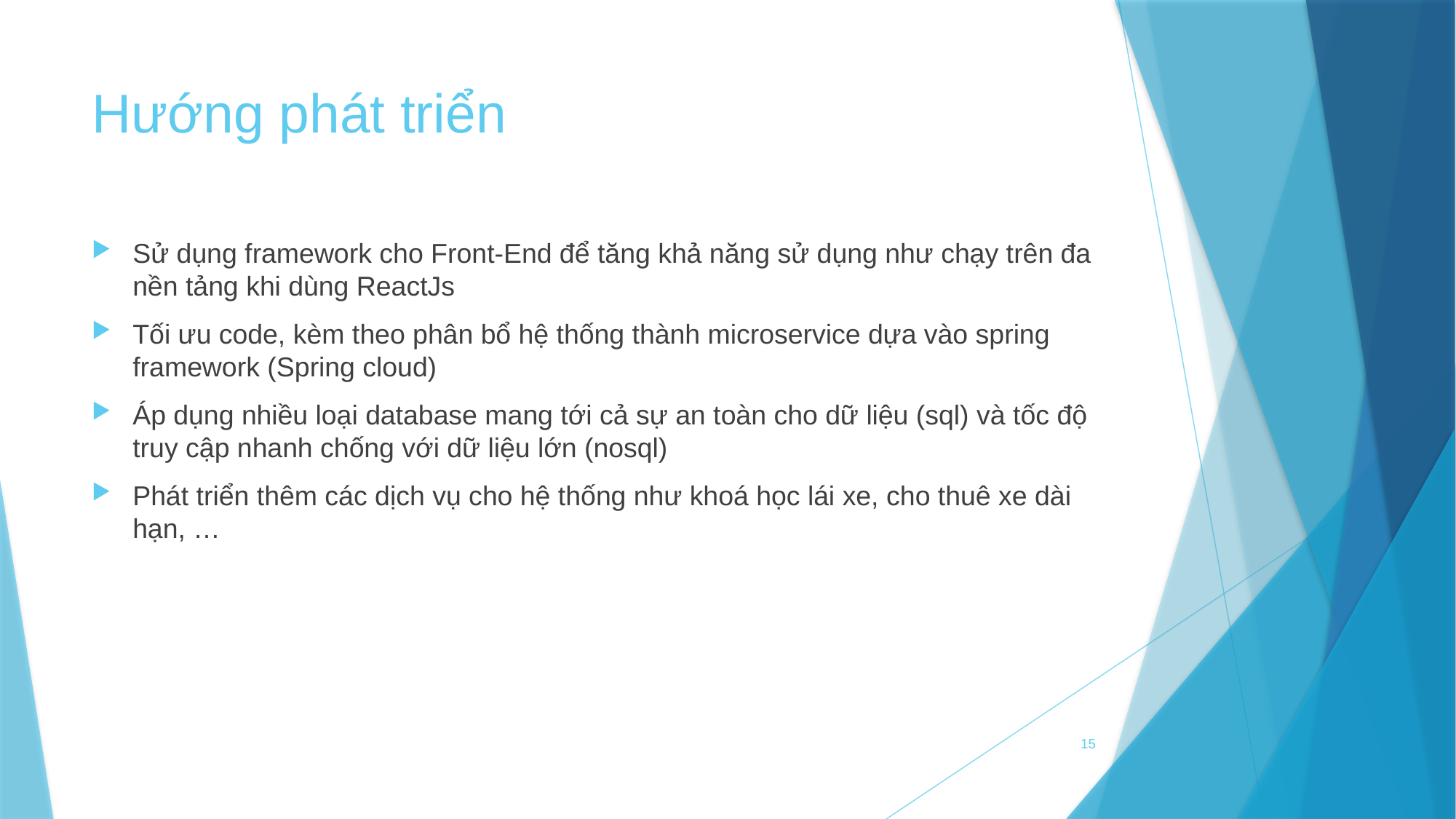

# Hướng phát triển
Sử dụng framework cho Front-End để tăng khả năng sử dụng như chạy trên đa nền tảng khi dùng ReactJs
Tối ưu code, kèm theo phân bổ hệ thống thành microservice dựa vào spring framework (Spring cloud)
Áp dụng nhiều loại database mang tới cả sự an toàn cho dữ liệu (sql) và tốc độ truy cập nhanh chống với dữ liệu lớn (nosql)
Phát triển thêm các dịch vụ cho hệ thống như khoá học lái xe, cho thuê xe dài hạn, …
15